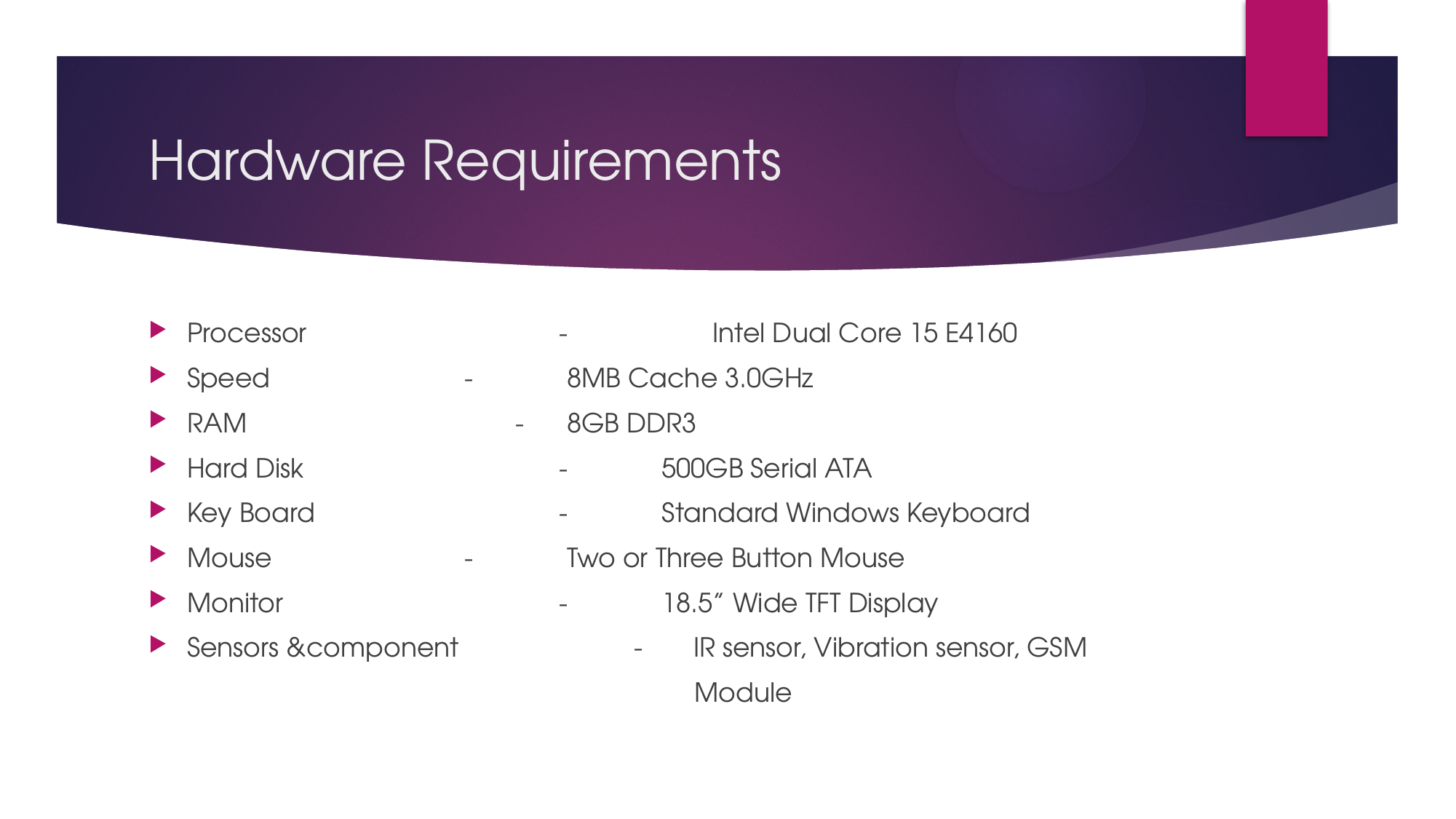

# Hardware Requirements
Processor			                         -	       Intel Dual Core 15 E4160
Speed				                         -    	8MB Cache 3.0GHz
RAM				                                -    	8GB DDR3
Hard Disk			                         -  	500GB Serial ATA
Key Board			                         -    	Standard Windows Keyboard
Mouse				                         -    	Two or Three Button Mouse
Monitor				                         -    	18.5” Wide TFT Display
Sensors &component                        -       IR sensor, Vibration sensor, GSM
                                                                           Module